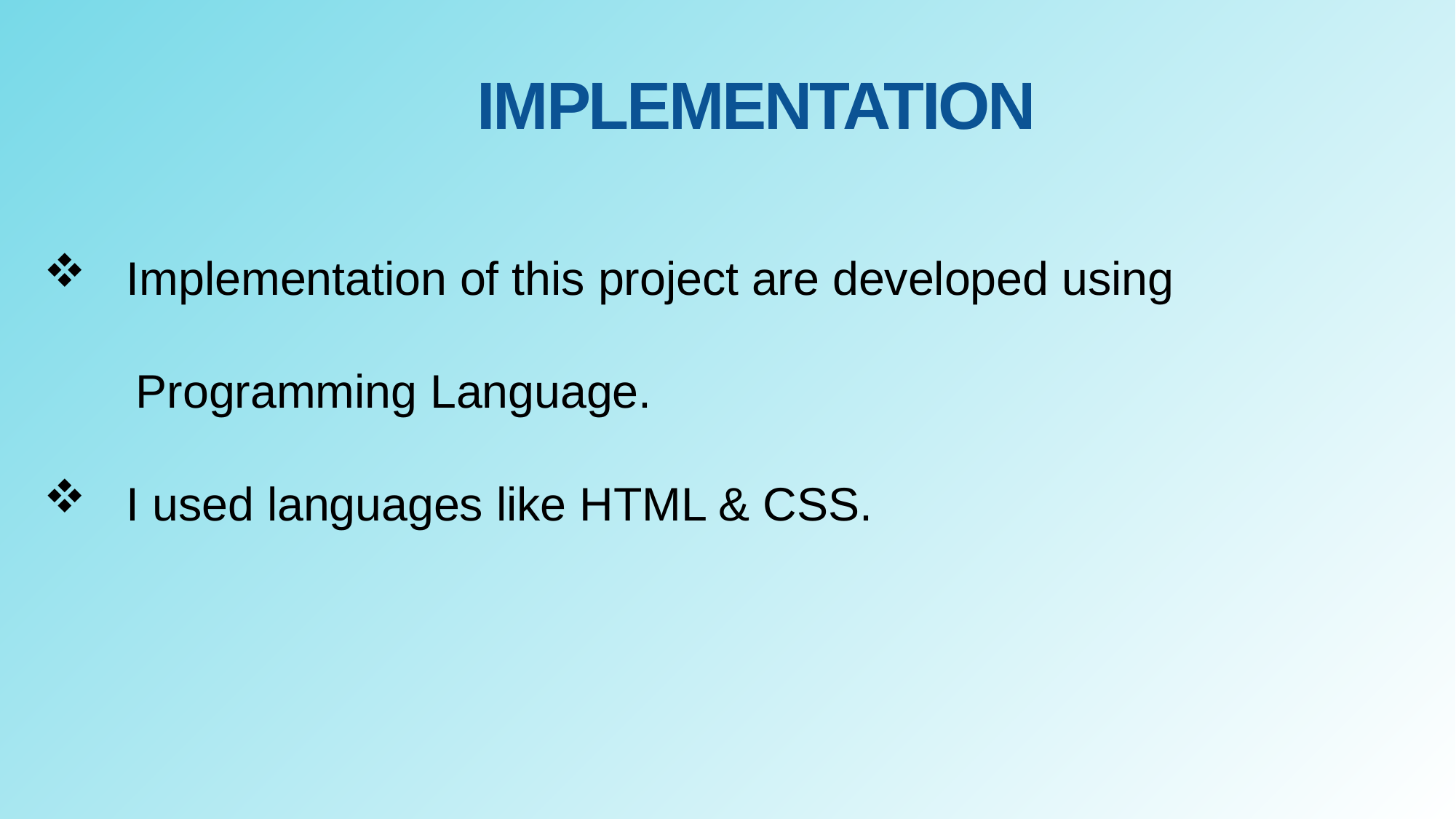

# IMPLEMENTATION
   Implementation of this project are developed using
       Programming Language.
   I used languages like HTML & CSS.